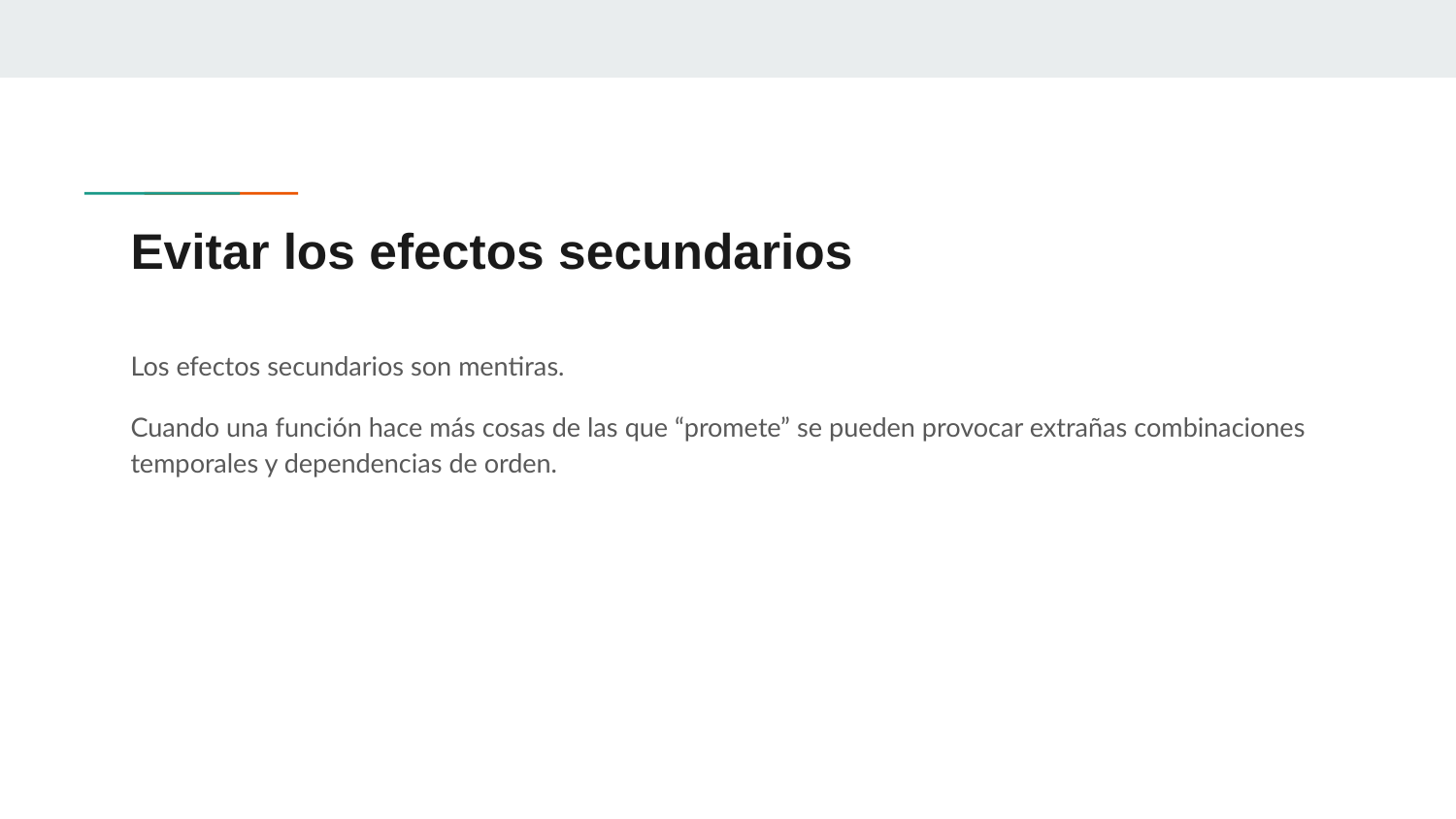

# Evitar los efectos secundarios
Los efectos secundarios son mentiras.
Cuando una función hace más cosas de las que “promete” se pueden provocar extrañas combinaciones temporales y dependencias de orden.